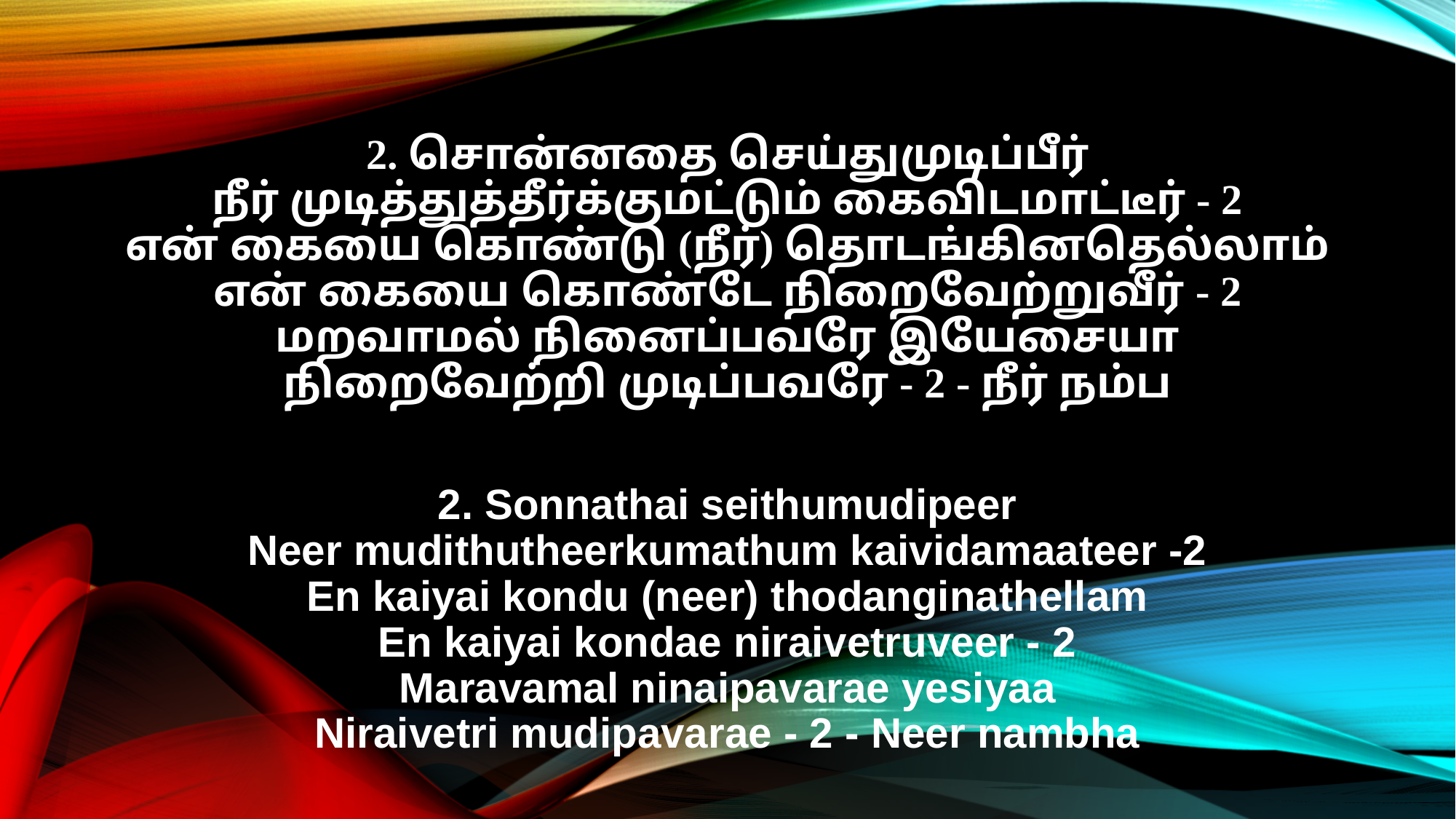

2. சொன்னதை செய்துமுடிப்பீர்
நீர் முடித்துத்தீர்க்குமட்டும் கைவிடமாட்டீர் - 2
என் கையை கொண்டு (நீர்) தொடங்கினதெல்லாம்
என் கையை கொண்டே நிறைவேற்றுவீர் - 2
மறவாமல் நினைப்பவரே இயேசையா
நிறைவேற்றி முடிப்பவரே - 2 - நீர் நம்ப

2. Sonnathai seithumudipeer
Neer mudithutheerkumathum kaividamaateer -2
En kaiyai kondu (neer) thodanginathellam
En kaiyai kondae niraivetruveer - 2
Maravamal ninaipavarae yesiyaa
Niraivetri mudipavarae - 2 - Neer nambha